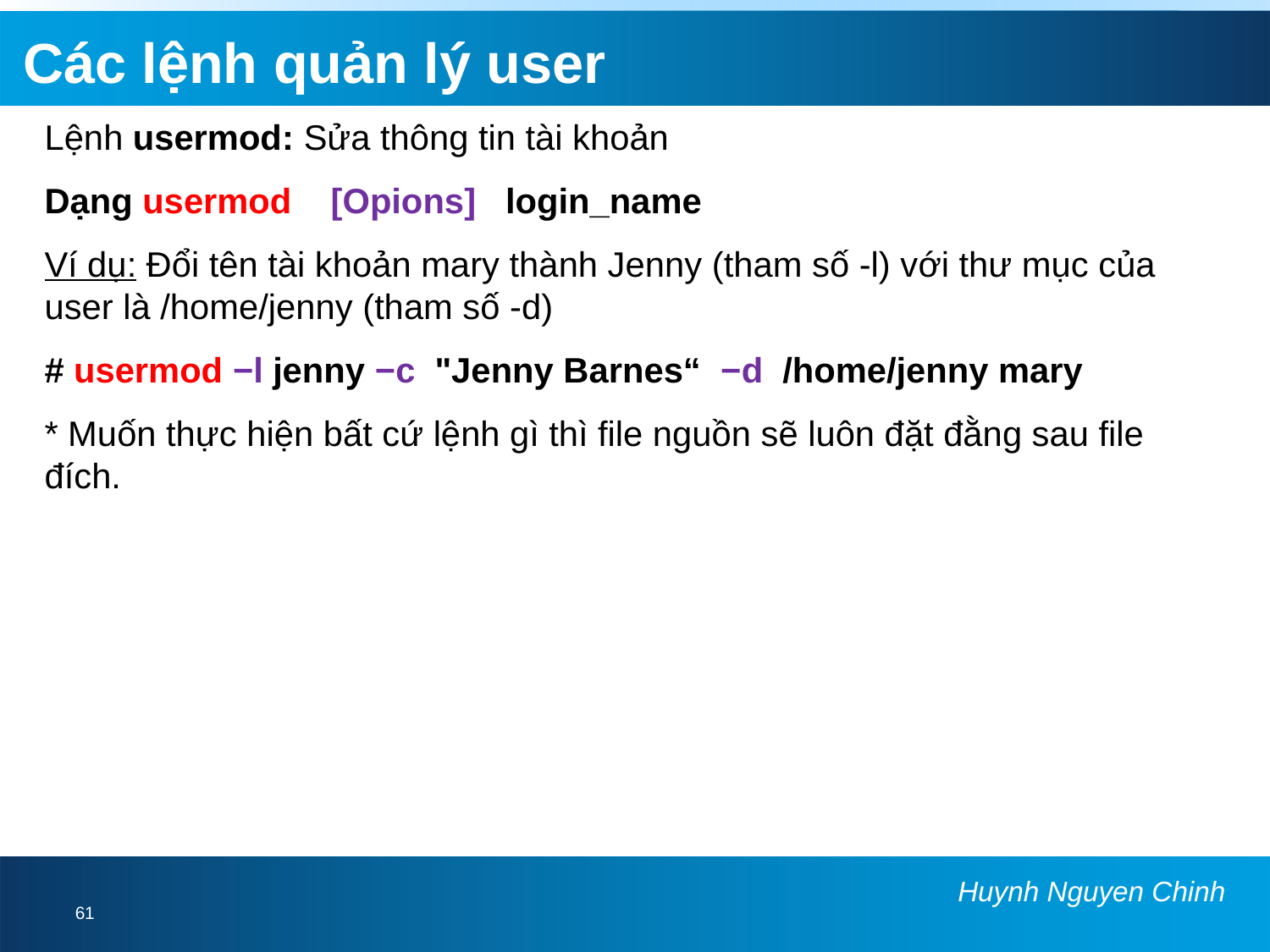

Các lệnh quản lý user
Lệnh usermod: Sửa thông tin tài khoản
Dạng usermod    [Opions]   login_name
Ví dụ: Đổi tên tài khoản mary thành Jenny (tham số -l) với thư mục của user là /home/jenny (tham số -d)
# usermod −l jenny −c  "Jenny Barnes“  −d  /home/jenny mary
* Muốn thực hiện bất cứ lệnh gì thì file nguồn sẽ luôn đặt đằng sau file đích.